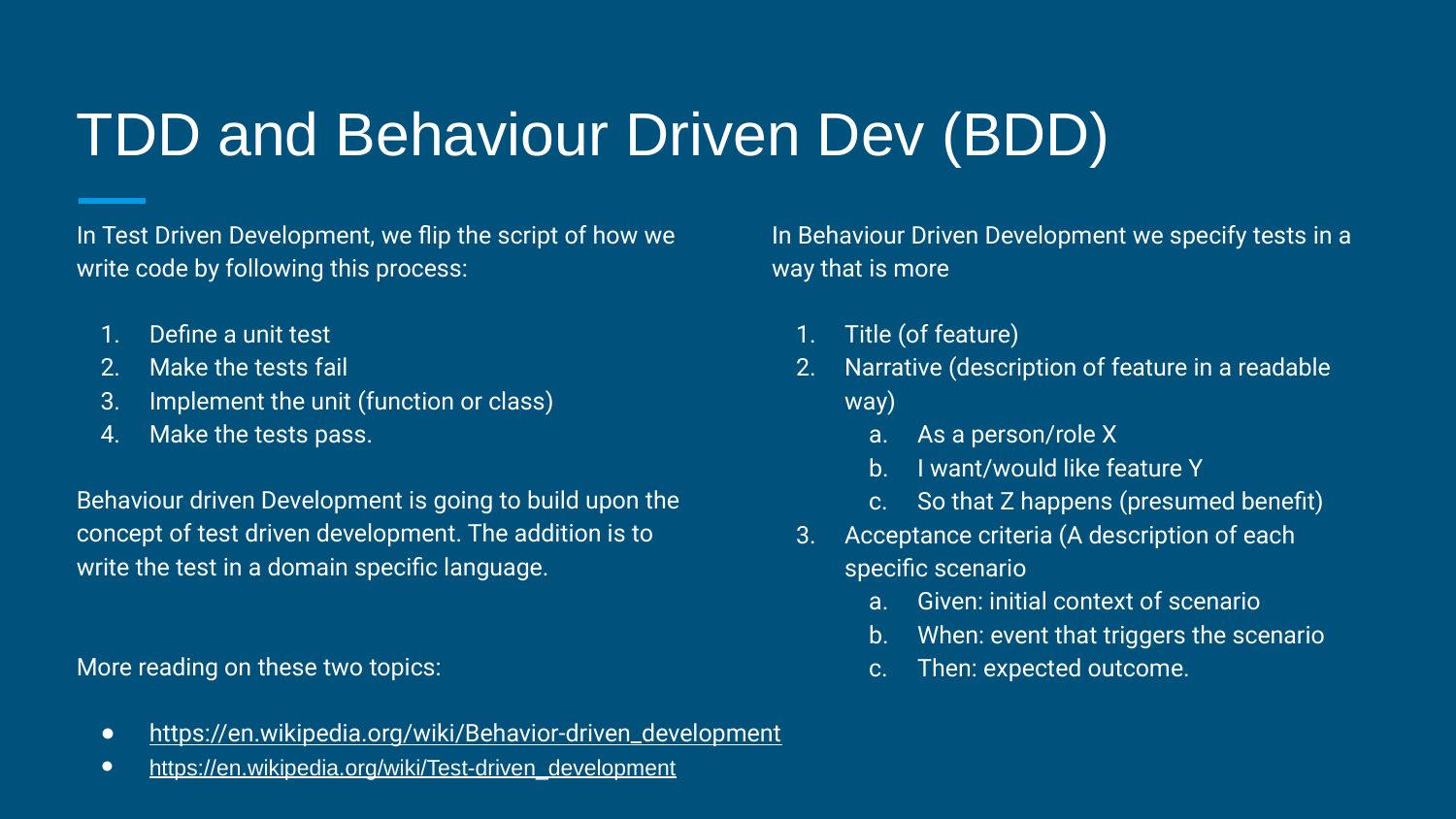

# TDD and Behaviour Driven Dev (BDD)
In Test Driven Development, we flip the script of how we write code by following this process:
Define a unit test
Make the tests fail
Implement the unit (function or class)
Make the tests pass.
Behaviour driven Development is going to build upon the concept of test driven development. The addition is to write the test in a domain specific language.
In Behaviour Driven Development we specify tests in a way that is more
Title (of feature)
Narrative (description of feature in a readable way)
As a person/role X
I want/would like feature Y
So that Z happens (presumed benefit)
Acceptance criteria (A description of each specific scenario
Given: initial context of scenario
When: event that triggers the scenario
Then: expected outcome.

More reading on these two topics:
https://en.wikipedia.org/wiki/Behavior-driven_development
https://en.wikipedia.org/wiki/Test-driven_development